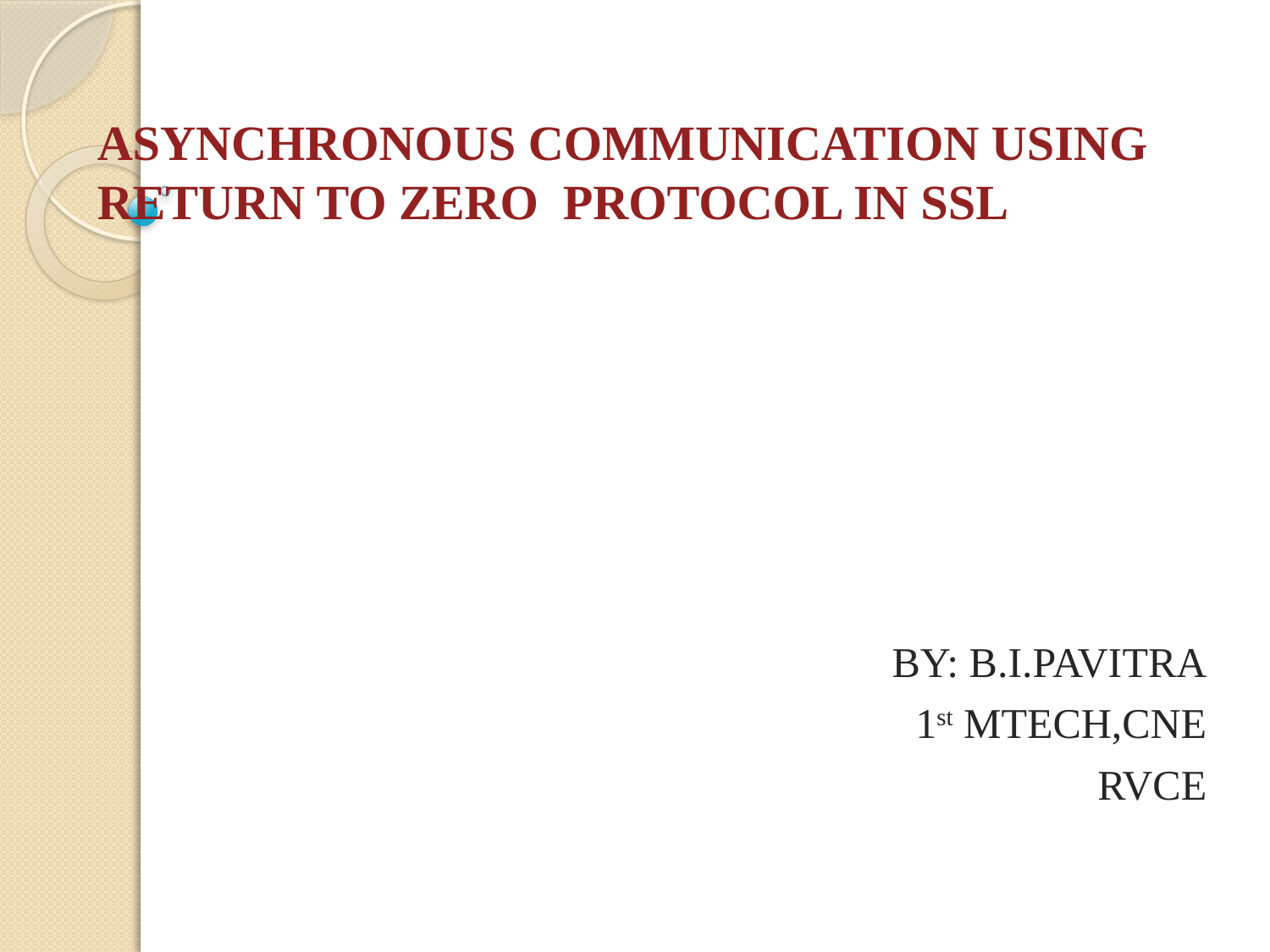

# ASYNCHRONOUS COMMUNICATION USING RETURN TO ZERO  PROTOCOL IN SSL
BY: B.I.PAVITRA
1st MTECH,CNE
RVCE